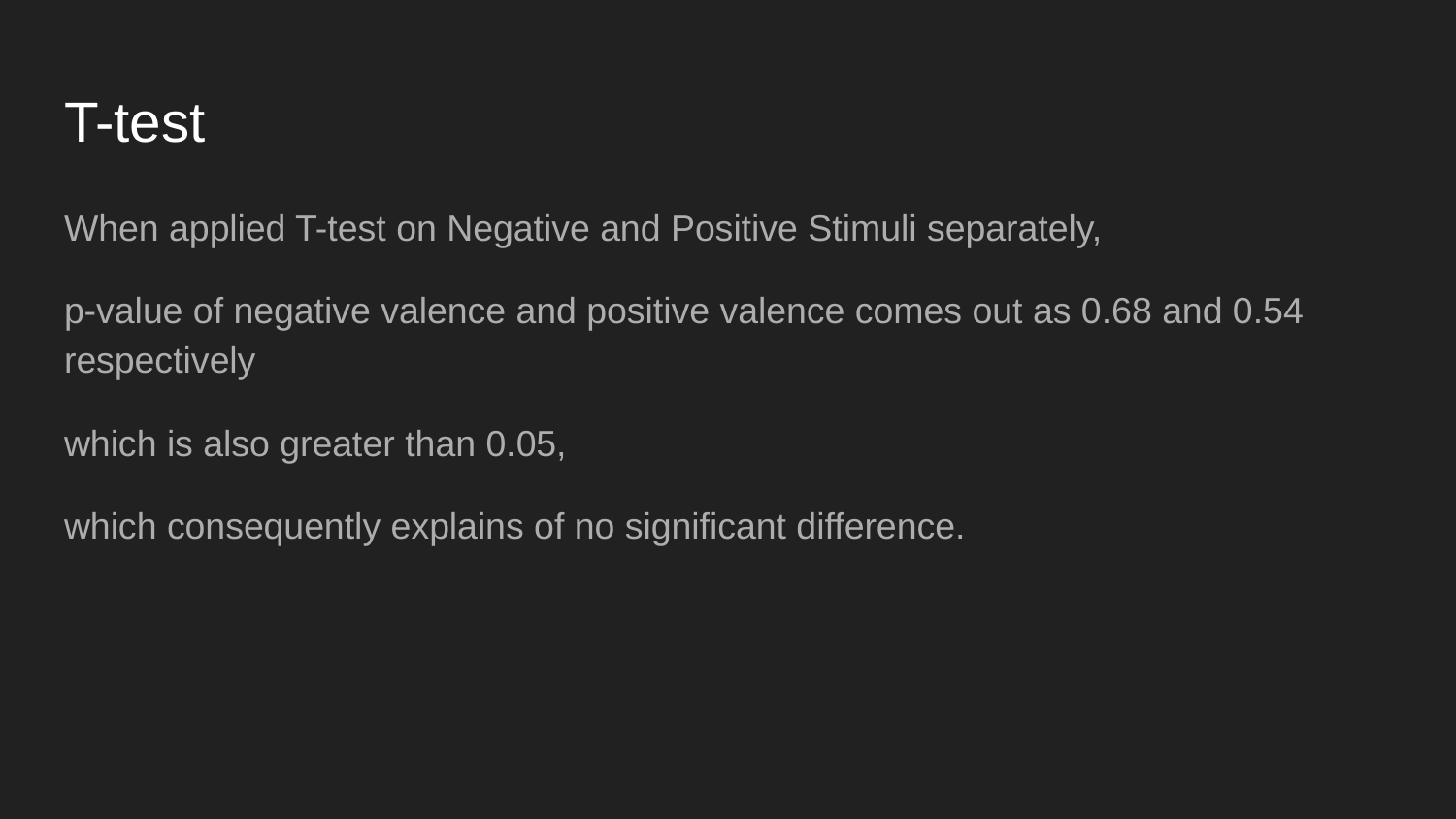

# T-test
When applied T-test on Negative and Positive Stimuli separately,
p-value of negative valence and positive valence comes out as 0.68 and 0.54 respectively
which is also greater than 0.05,
which consequently explains of no significant difference.